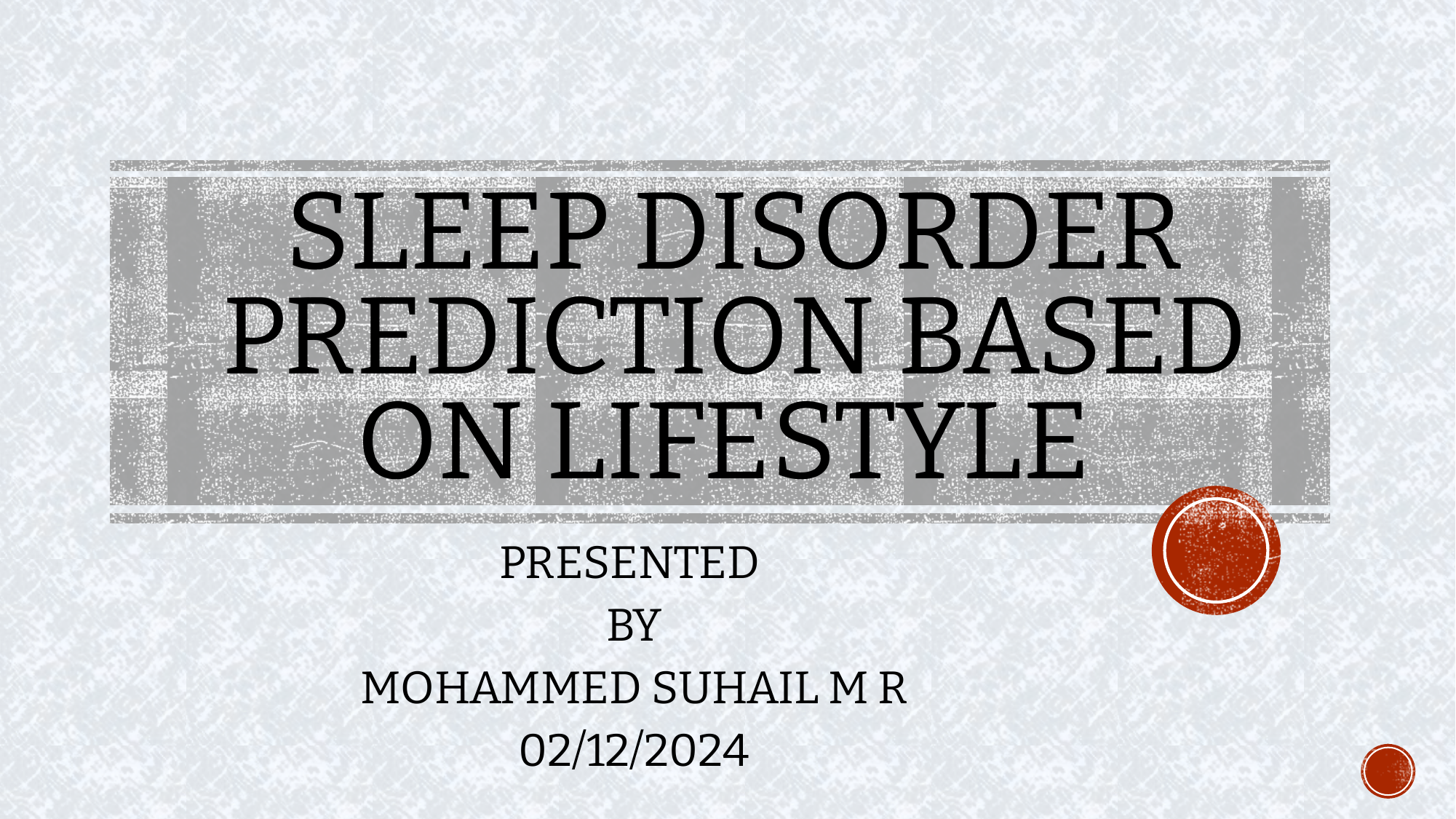

# SLEEP DISORDER PREDICTION BASED ON LIFESTYLE
PRESENTED
BY
MOHAMMED SUHAIL M R
02/12/2024